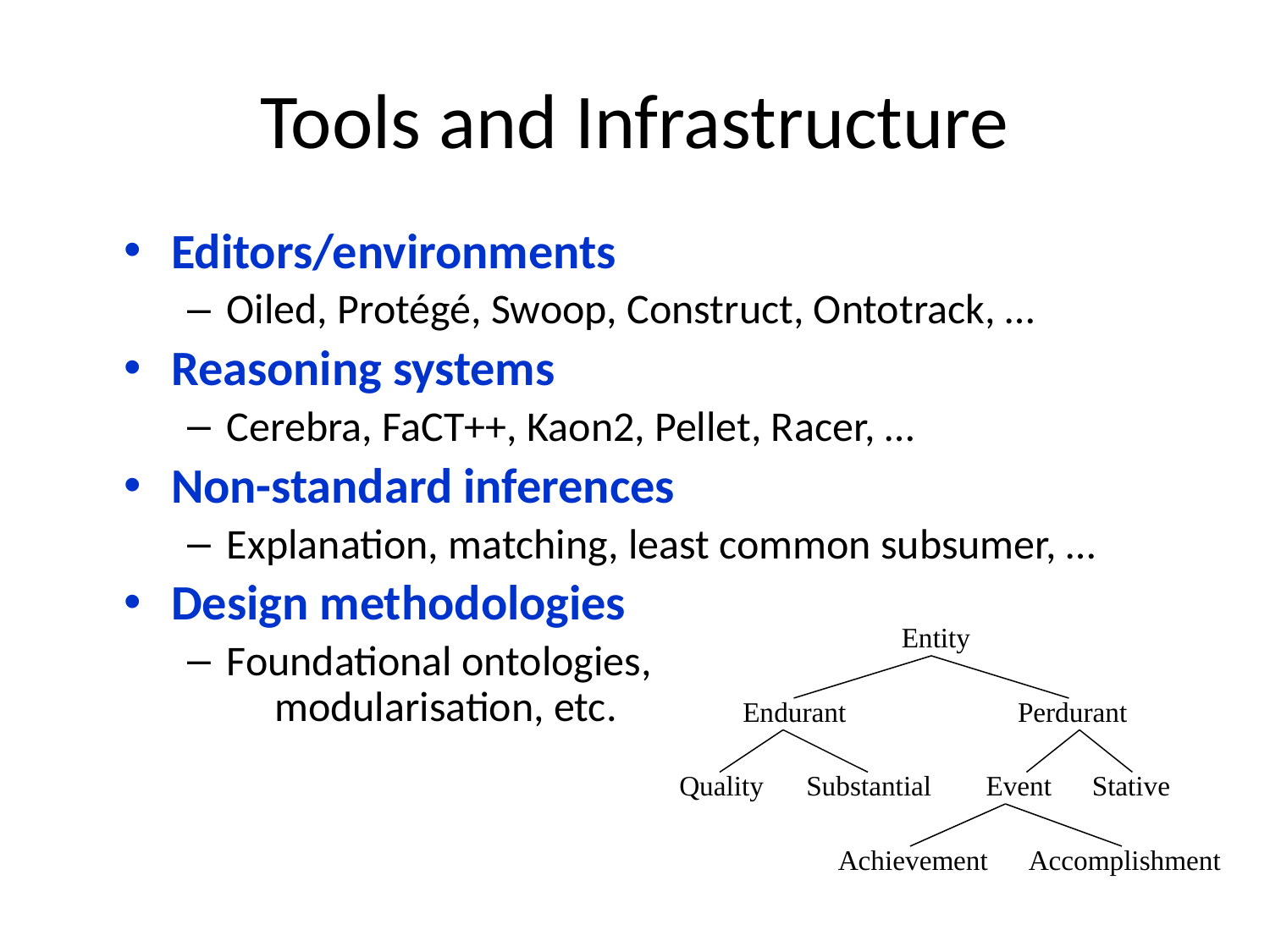

# Tools and Infrastructure
Editors/environments
Oiled, Protégé, Swoop, Construct, Ontotrack, …
Reasoning systems
Cerebra, FaCT++, Kaon2, Pellet, Racer, …
Non-standard inferences
Explanation, matching, least common subsumer, …
Design methodologies
Foundational ontologies, 					       modularisation, etc.
Entity

Endurant
Perdurant

Quality
Substantial
Event
Stative

Achievement
Accomplishment